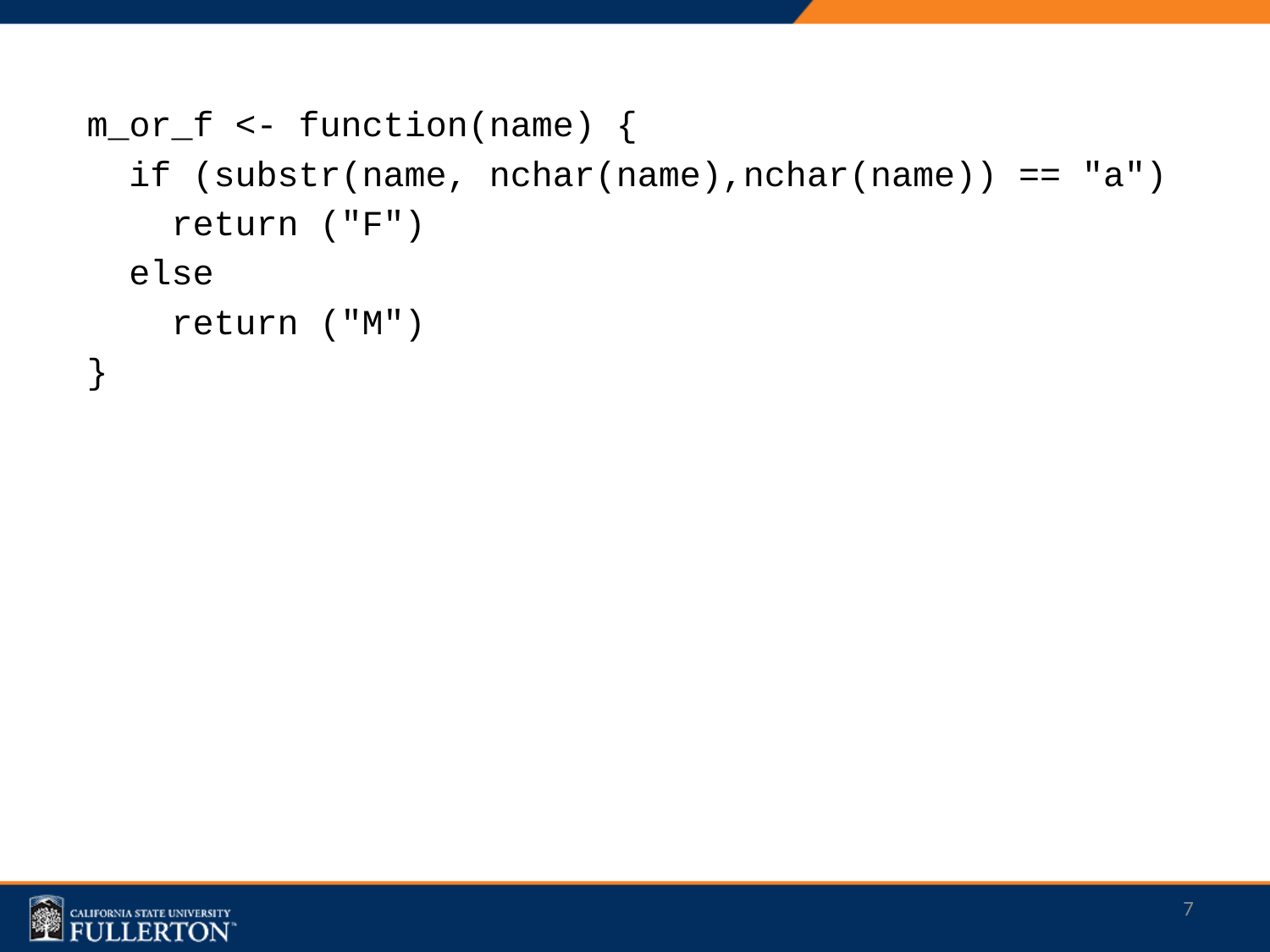

m_or_f <- function(name) {
  if (substr(name, nchar(name),nchar(name)) == "a")
    return ("F")
  else
    return ("M")
}
7